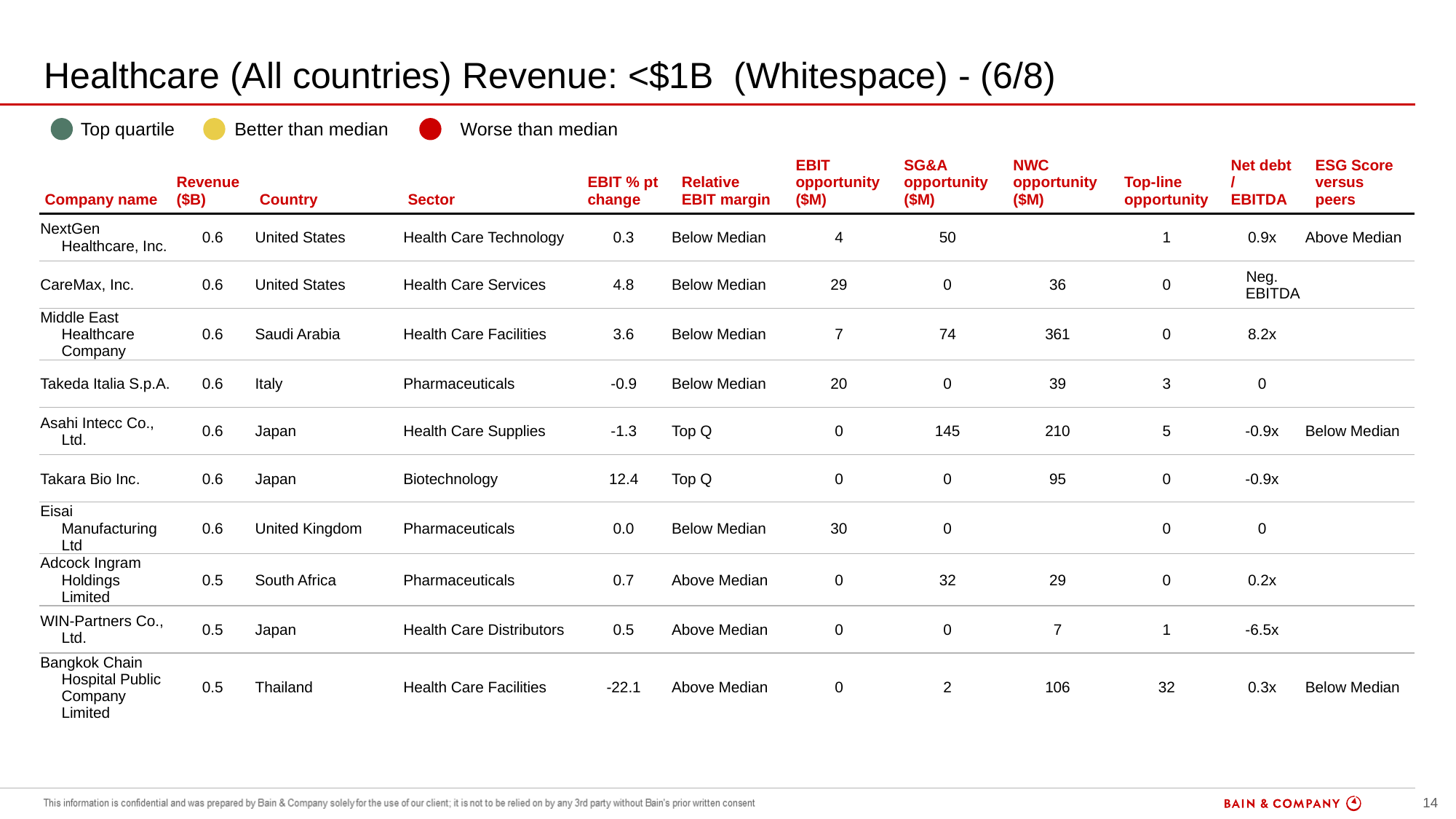

# Healthcare (All countries) Revenue: <$1B  (Whitespace) - (6/8)
|  | Top quartile |  | Better than median |  | Worse than median |
| --- | --- | --- | --- | --- | --- |
| Company name | Revenue ($B) | Country | Sector | EBIT % pt change | Relative EBIT margin | EBIT opportunity ($M) | SG&A opportunity ($M) | NWC opportunity ($M) | Top-line opportunity | Net debt / EBITDA | ESG Score versus peers |
| --- | --- | --- | --- | --- | --- | --- | --- | --- | --- | --- | --- |
| NextGen Healthcare, Inc. | 0.6 | United States | Health Care Technology | 0.3 | Below Median | 4 | 50 |  | 1 | 0.9x | Above Median |
| CareMax, Inc. | 0.6 | United States | Health Care Services | 4.8 | Below Median | 29 | 0 | 36 | 0 | Neg. EBITDA |  |
| Middle East Healthcare Company | 0.6 | Saudi Arabia | Health Care Facilities | 3.6 | Below Median | 7 | 74 | 361 | 0 | 8.2x |  |
| Takeda Italia S.p.A. | 0.6 | Italy | Pharmaceuticals | -0.9 | Below Median | 20 | 0 | 39 | 3 | 0 |  |
| Asahi Intecc Co., Ltd. | 0.6 | Japan | Health Care Supplies | -1.3 | Top Q | 0 | 145 | 210 | 5 | -0.9x | Below Median |
| Takara Bio Inc. | 0.6 | Japan | Biotechnology | 12.4 | Top Q | 0 | 0 | 95 | 0 | -0.9x |  |
| Eisai Manufacturing Ltd | 0.6 | United Kingdom | Pharmaceuticals | 0.0 | Below Median | 30 | 0 |  | 0 | 0 |  |
| Adcock Ingram Holdings Limited | 0.5 | South Africa | Pharmaceuticals | 0.7 | Above Median | 0 | 32 | 29 | 0 | 0.2x |  |
| WIN-Partners Co., Ltd. | 0.5 | Japan | Health Care Distributors | 0.5 | Above Median | 0 | 0 | 7 | 1 | -6.5x |  |
| Bangkok Chain Hospital Public Company Limited | 0.5 | Thailand | Health Care Facilities | -22.1 | Above Median | 0 | 2 | 106 | 32 | 0.3x | Below Median |